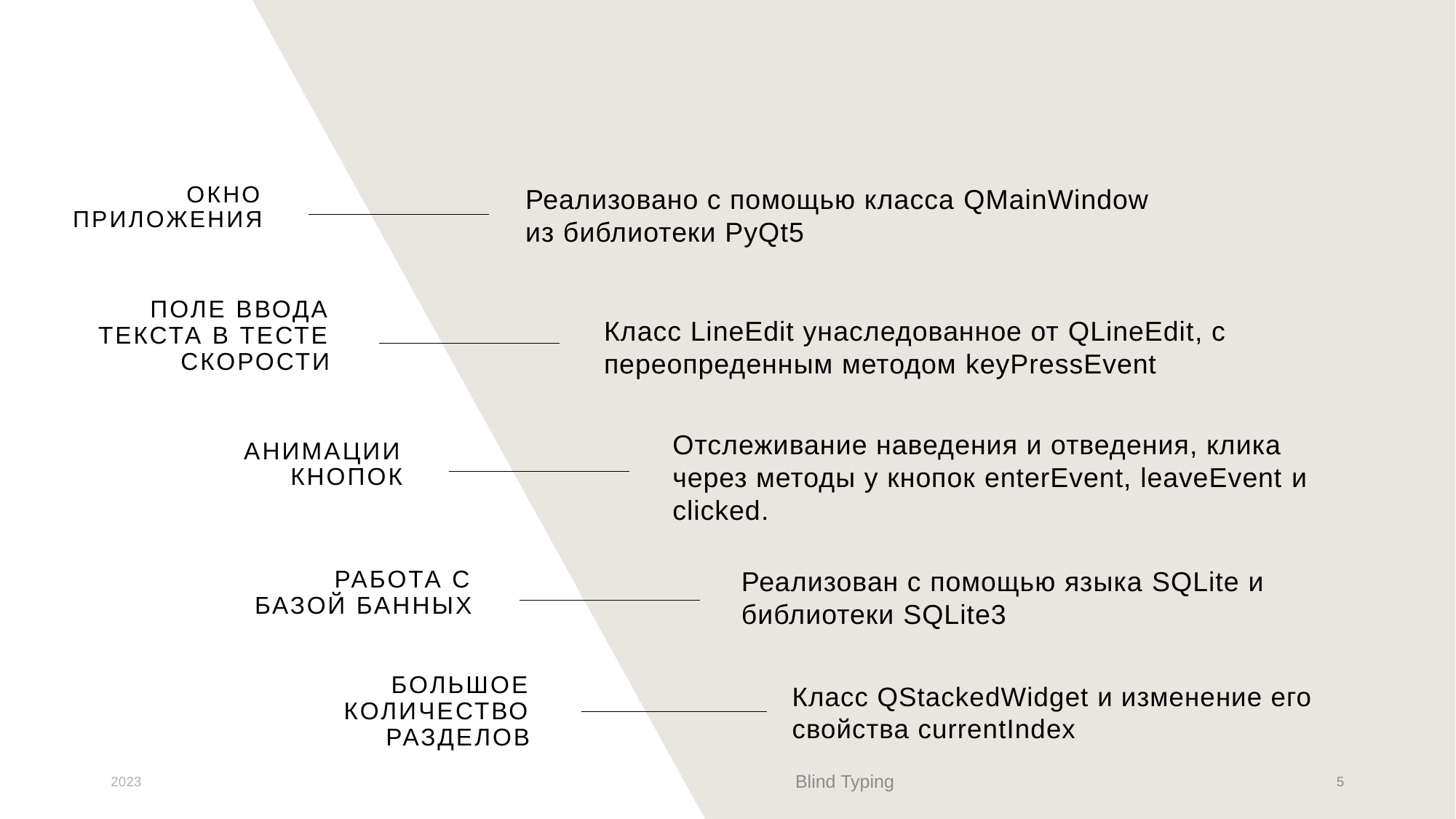

Реализовано с помощью класса QMainWindow из библиотеки PyQt5

Окно приложения
Поле ввода текста в тесте скорости
Класс LineEdit унаследованное от QLineEdit, с переопреденным методом keyPressEvent
Отслеживание наведения и отведения, клика через методы у кнопок enterEvent, leaveEvent и clicked.
Анимации кнопок
Реализован с помощью языка SQLite и библиотеки SQLite3

Работа с базой банных
Класс QStackedWidget и изменение его свойства currentIndex
Большое количество разделов
2023
Blind Typing
5